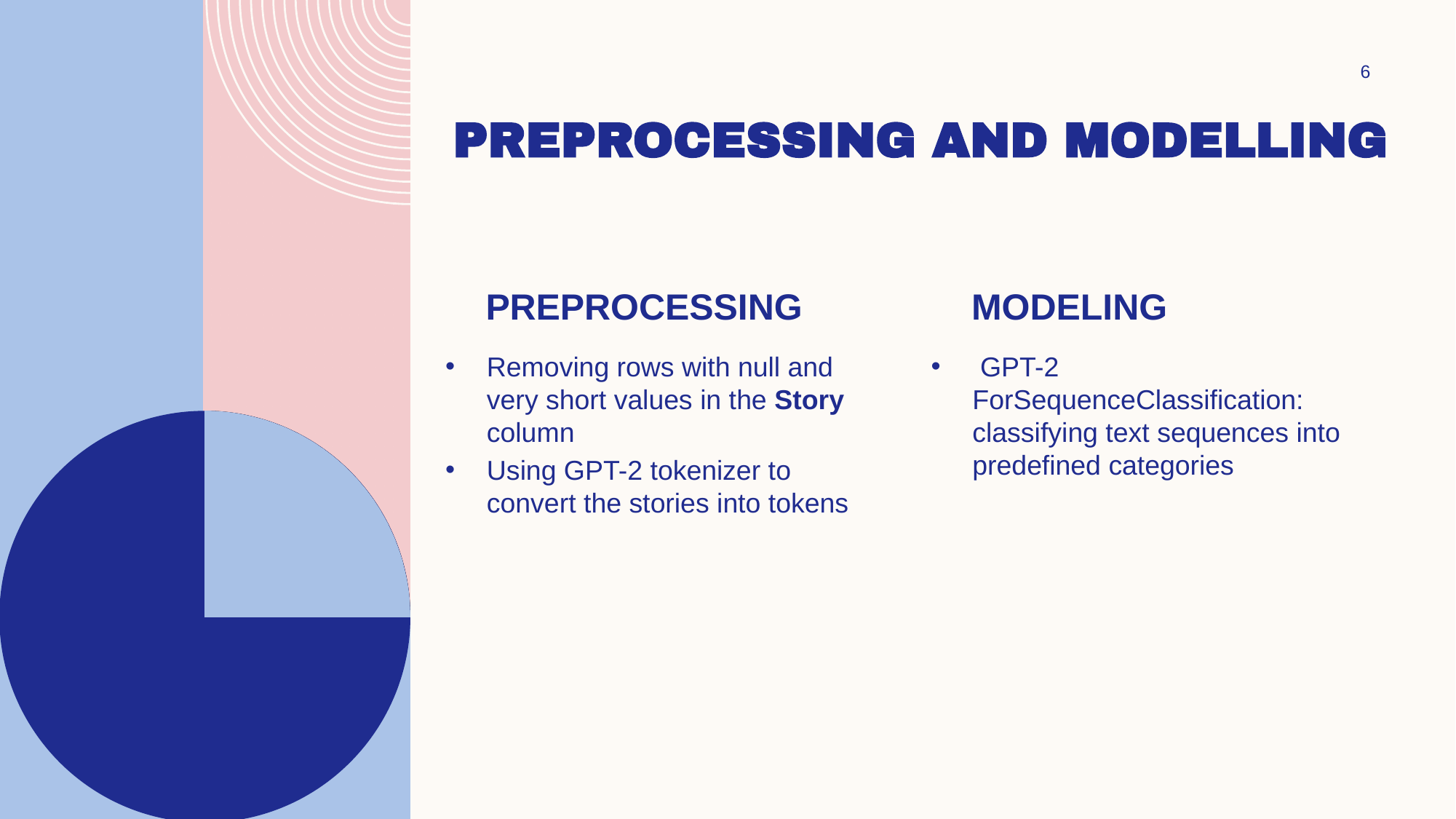

6
# preprocessing and modelling
preprocessing
modeling
Removing rows with null and very short values in the Story column
Using GPT-2 tokenizer to convert the stories into tokens
 GPT-2 ForSequenceClassification: classifying text sequences into predefined categories